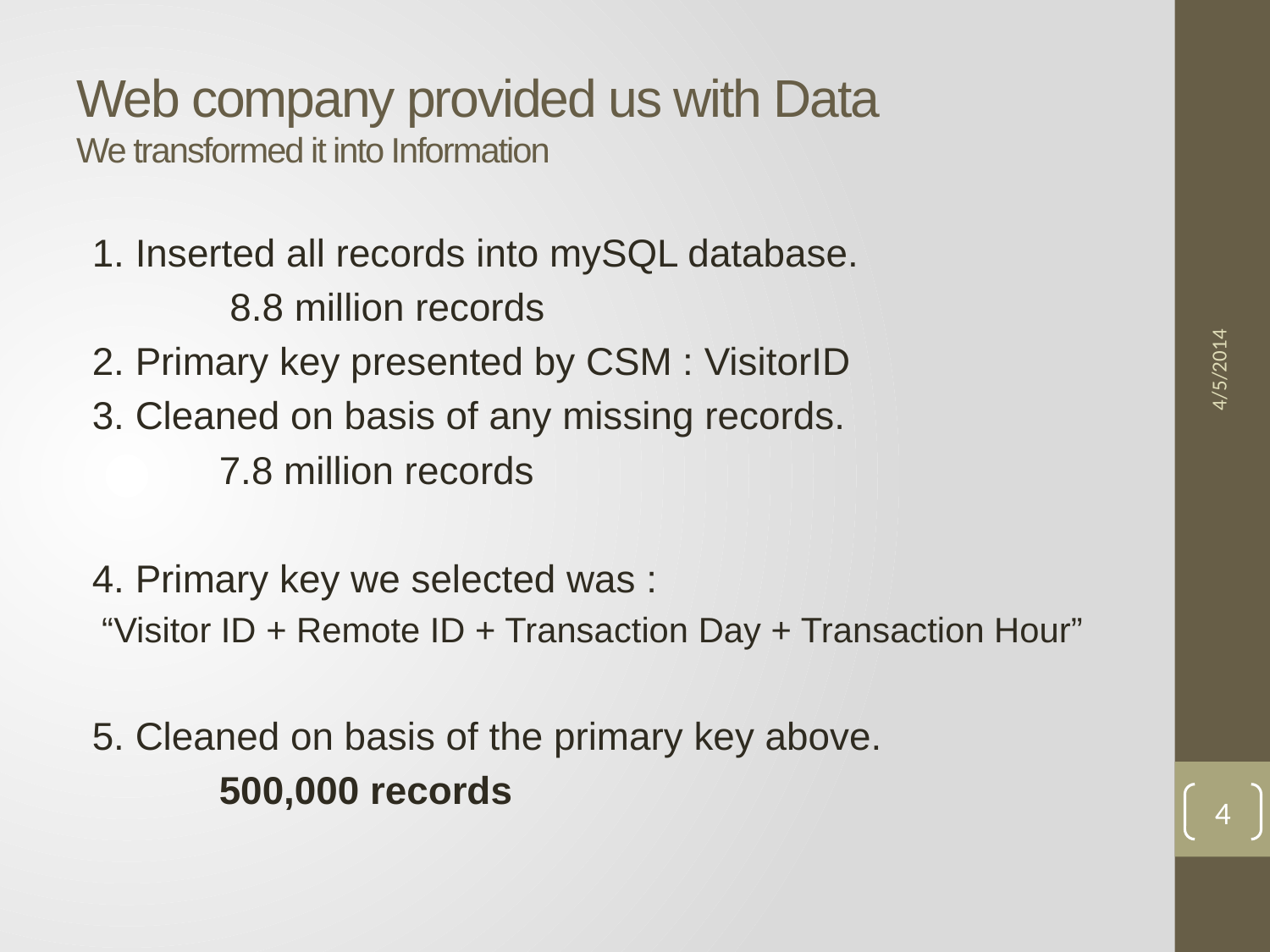

# Web company provided us with Data We transformed it into Information
1. Inserted all records into mySQL database.
	 8.8 million records
2. Primary key presented by CSM : VisitorID
3. Cleaned on basis of any missing records.
	7.8 million records

4. Primary key we selected was :
 “Visitor ID + Remote ID + Transaction Day + Transaction Hour”

5. Cleaned on basis of the primary key above.
	500,000 records
4/5/2014
4